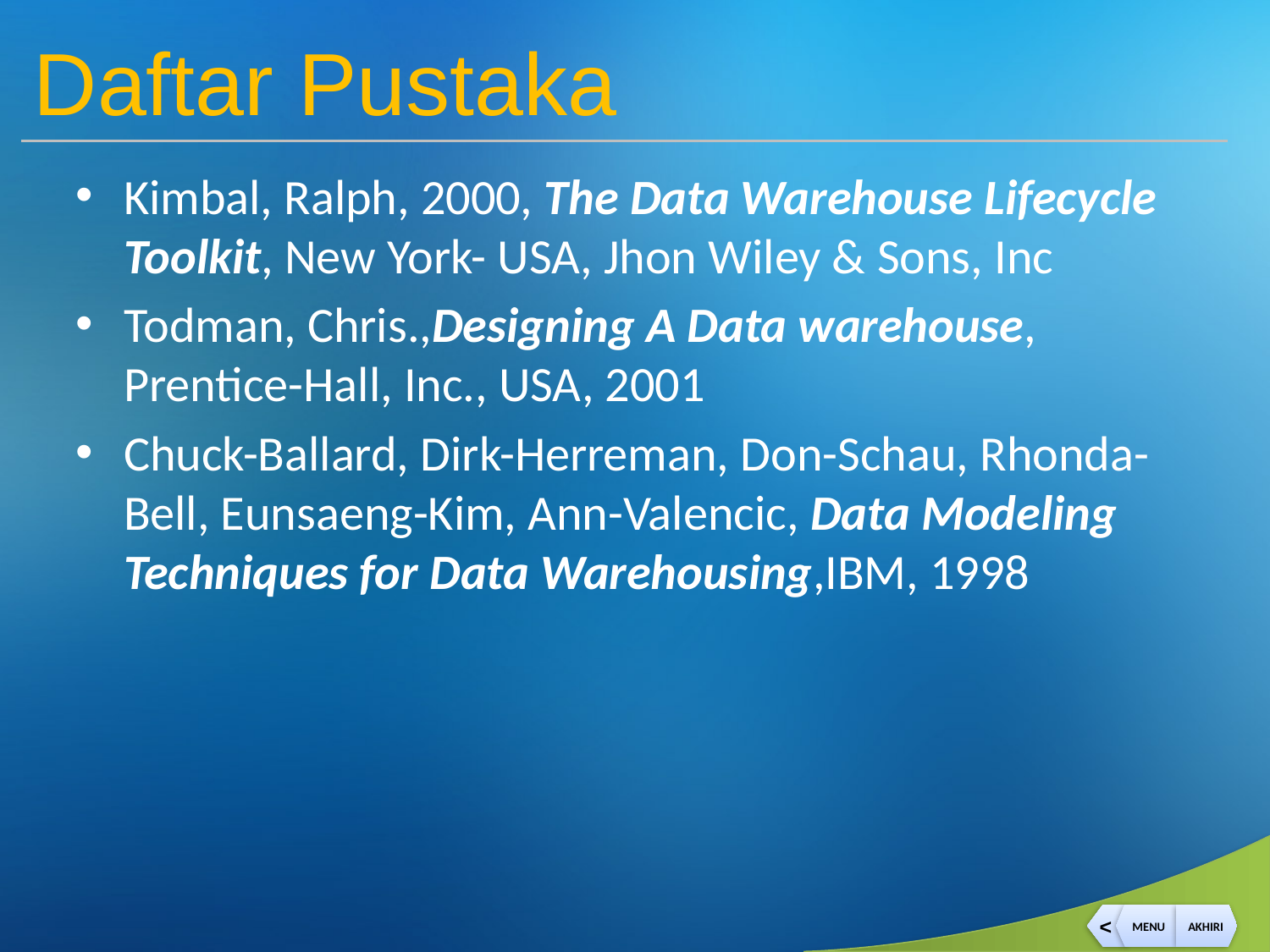

Kimbal, Ralph, 2000, The Data Warehouse Lifecycle Toolkit, New York- USA, Jhon Wiley & Sons, Inc
Todman, Chris.,Designing A Data warehouse, Prentice-Hall, Inc., USA, 2001
Chuck-Ballard, Dirk-Herreman, Don-Schau, Rhonda-Bell, Eunsaeng-Kim, Ann-Valencic, Data Modeling Techniques for Data Warehousing,IBM, 1998